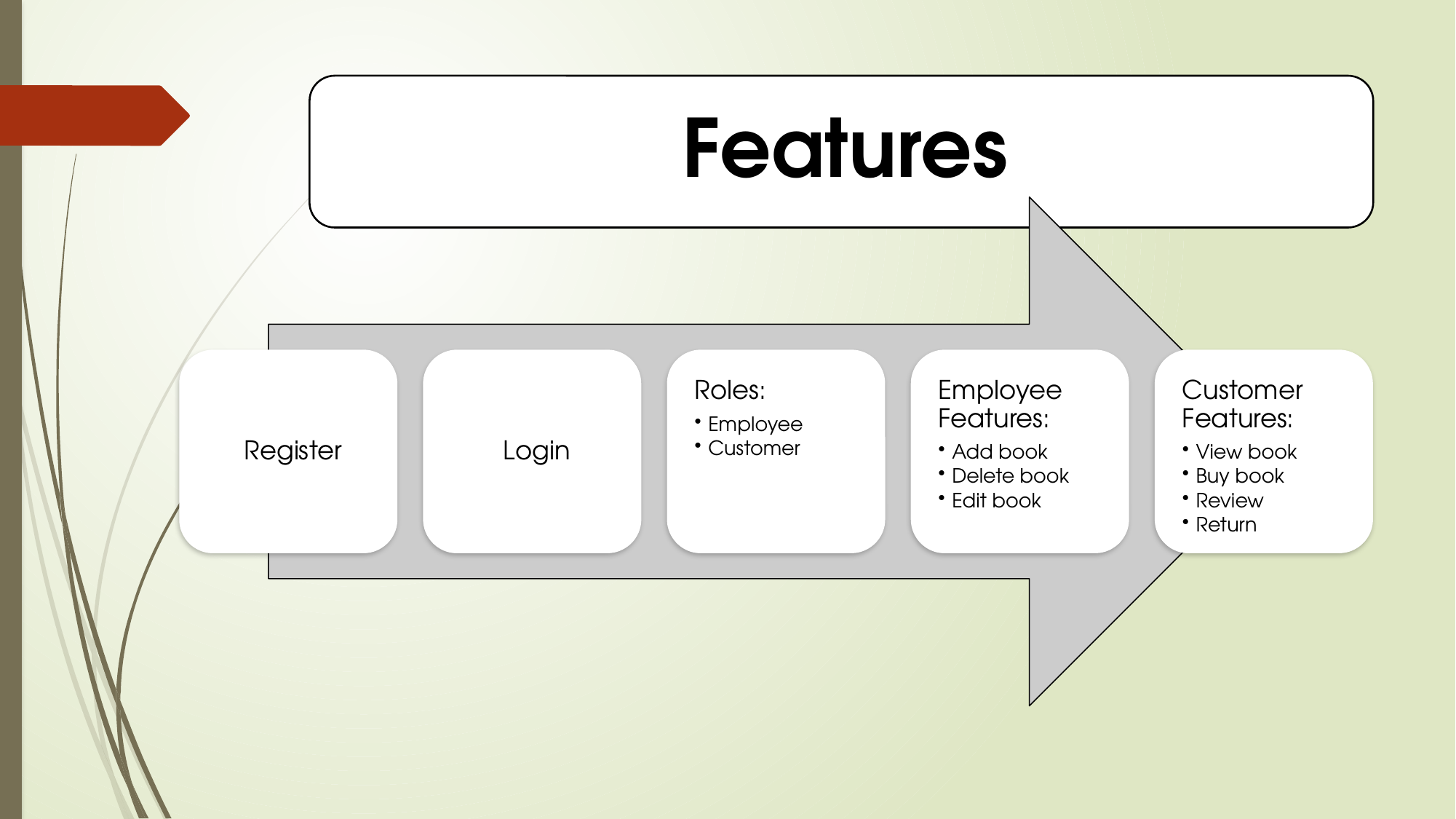

Features
Register
Login
Roles:
Employee
Customer
Employee Features:
Add book
Delete book
Edit book
Customer Features:
View book
Buy book
Review
Return